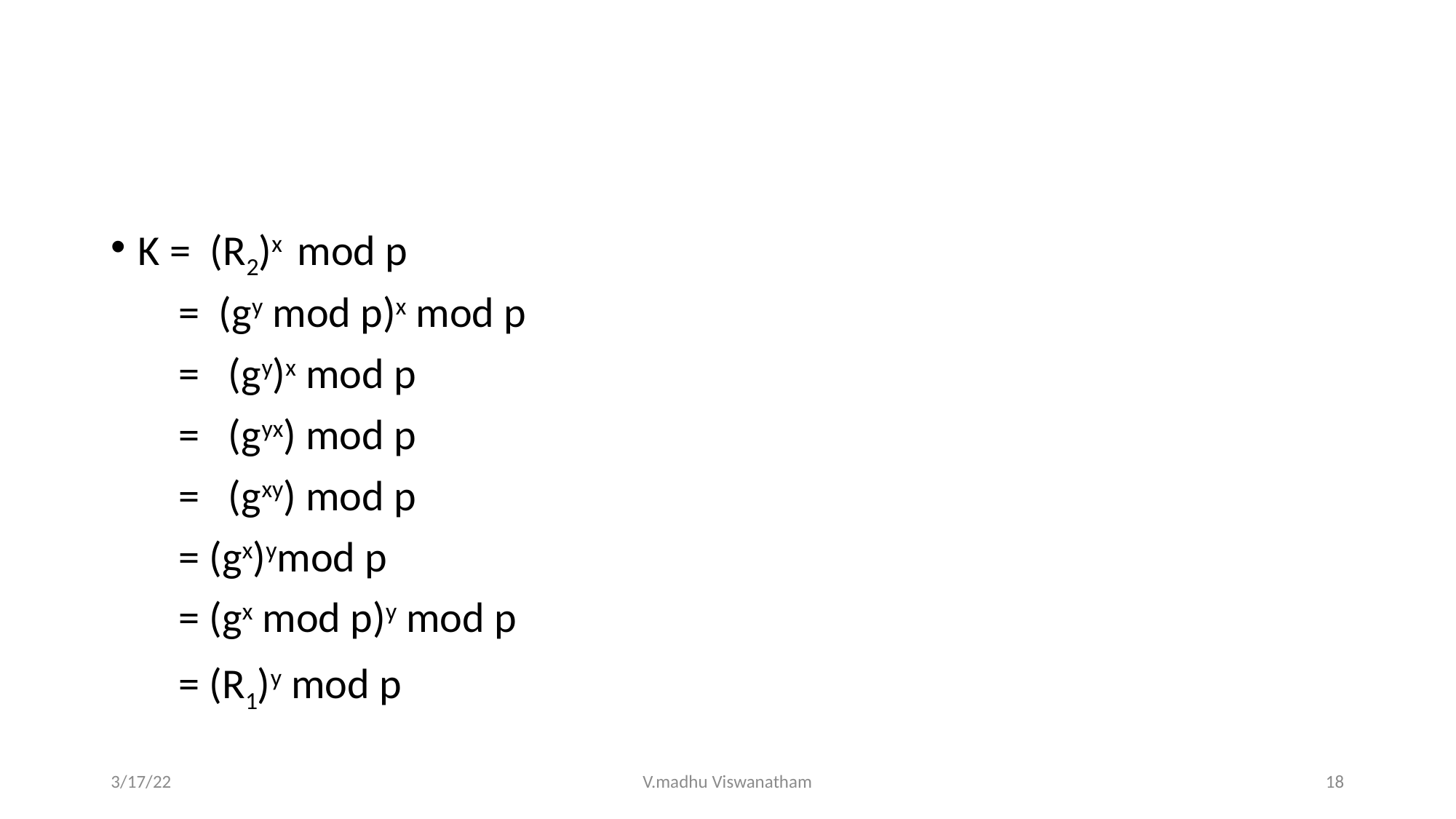

#
K =  (R2)x  mod p
       =  (gy mod p)x mod p
       =   (gy)x mod p
       =   (gyx) mod p
       =   (gxy) mod p
       = (gx)ymod p
       = (gx mod p)y mod p
       = (R1)y mod p

3/17/22
V.madhu Viswanatham
18